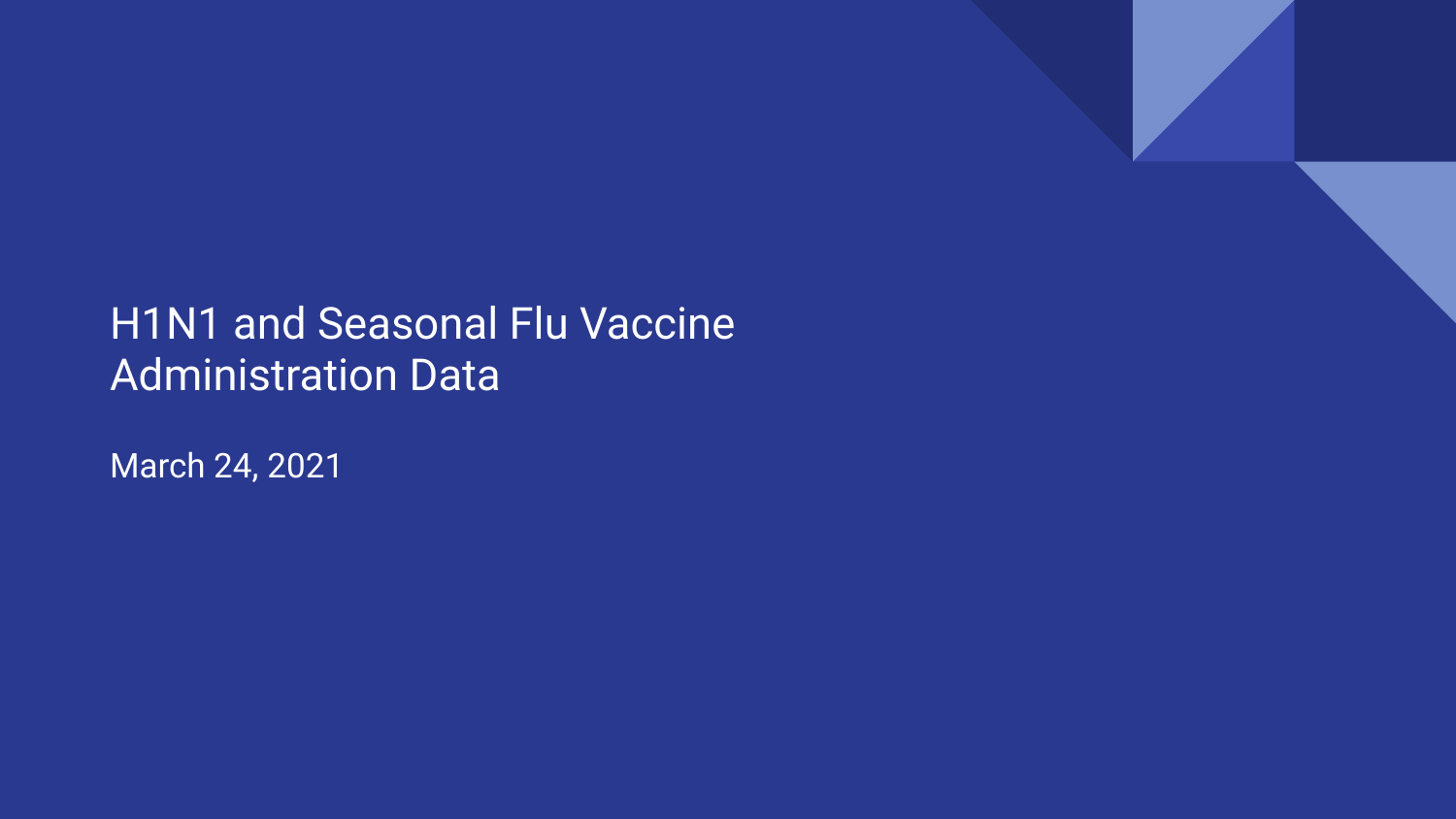

# H1N1 and Seasonal Flu Vaccine
Administration Data
March 24, 2021